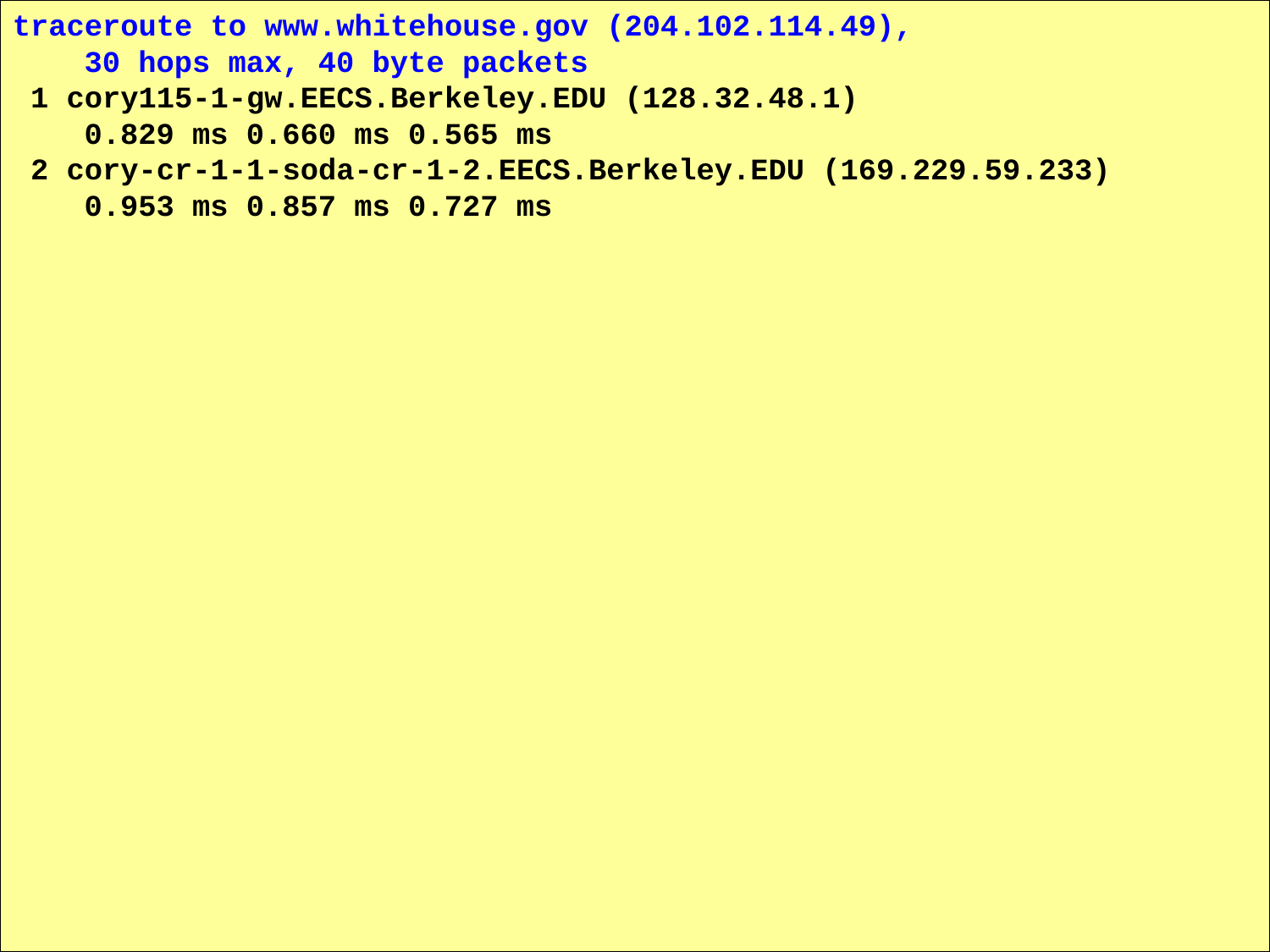

traceroute to www.whitehouse.gov (204.102.114.49),
    30 hops max, 40 byte packets
 1 cory115-1-gw.EECS.Berkeley.EDU (128.32.48.1)
    0.829 ms 0.660 ms 0.565 ms
 2 cory-cr-1-1-soda-cr-1-2.EECS.Berkeley.EDU (169.229.59.233)
    0.953 ms 0.857 ms 0.727 ms
#

73